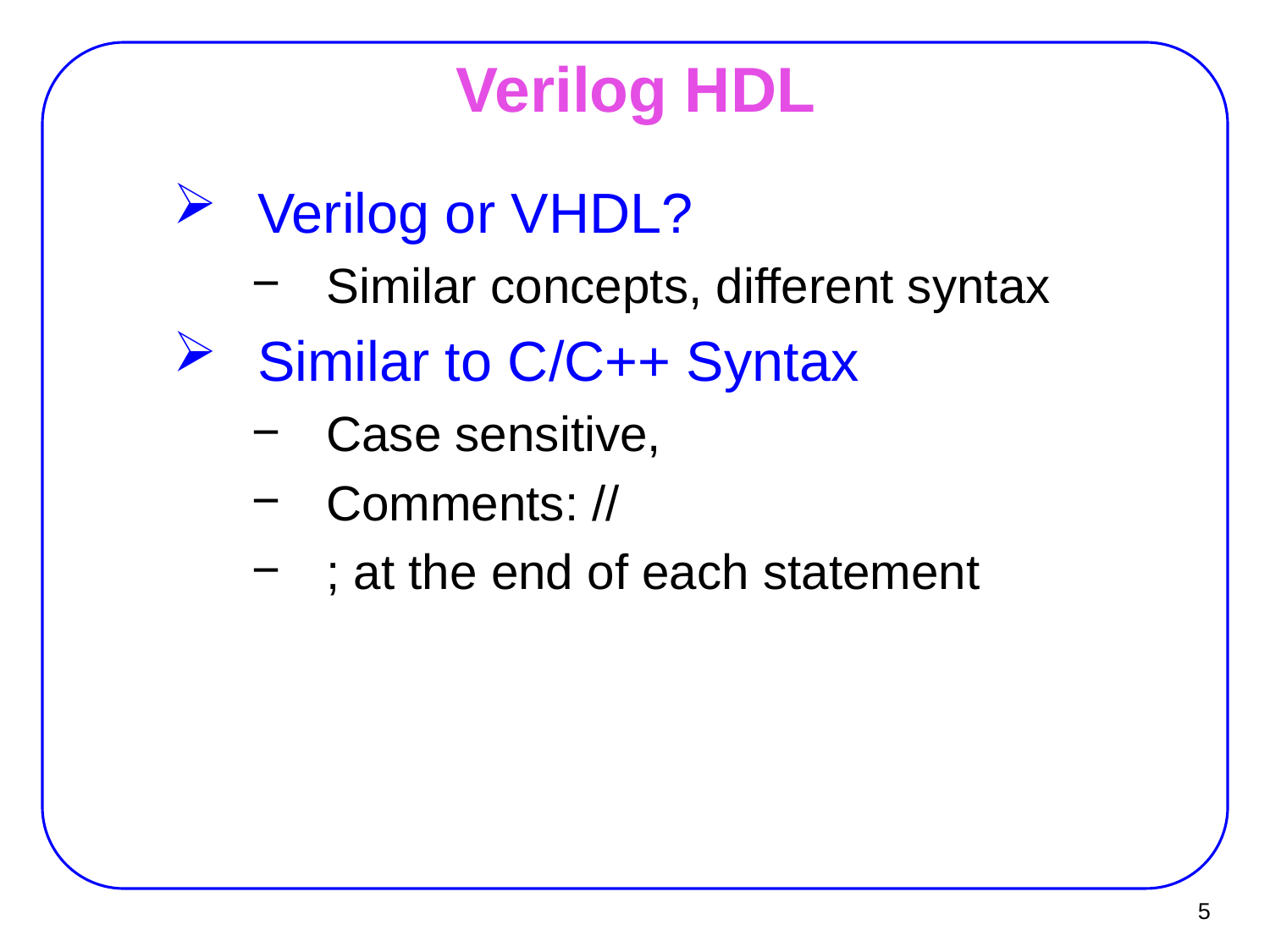

# Verilog HDL
Verilog or VHDL?
Similar concepts, different syntax
Similar to C/C++ Syntax
Case sensitive,
Comments: //
; at the end of each statement

5